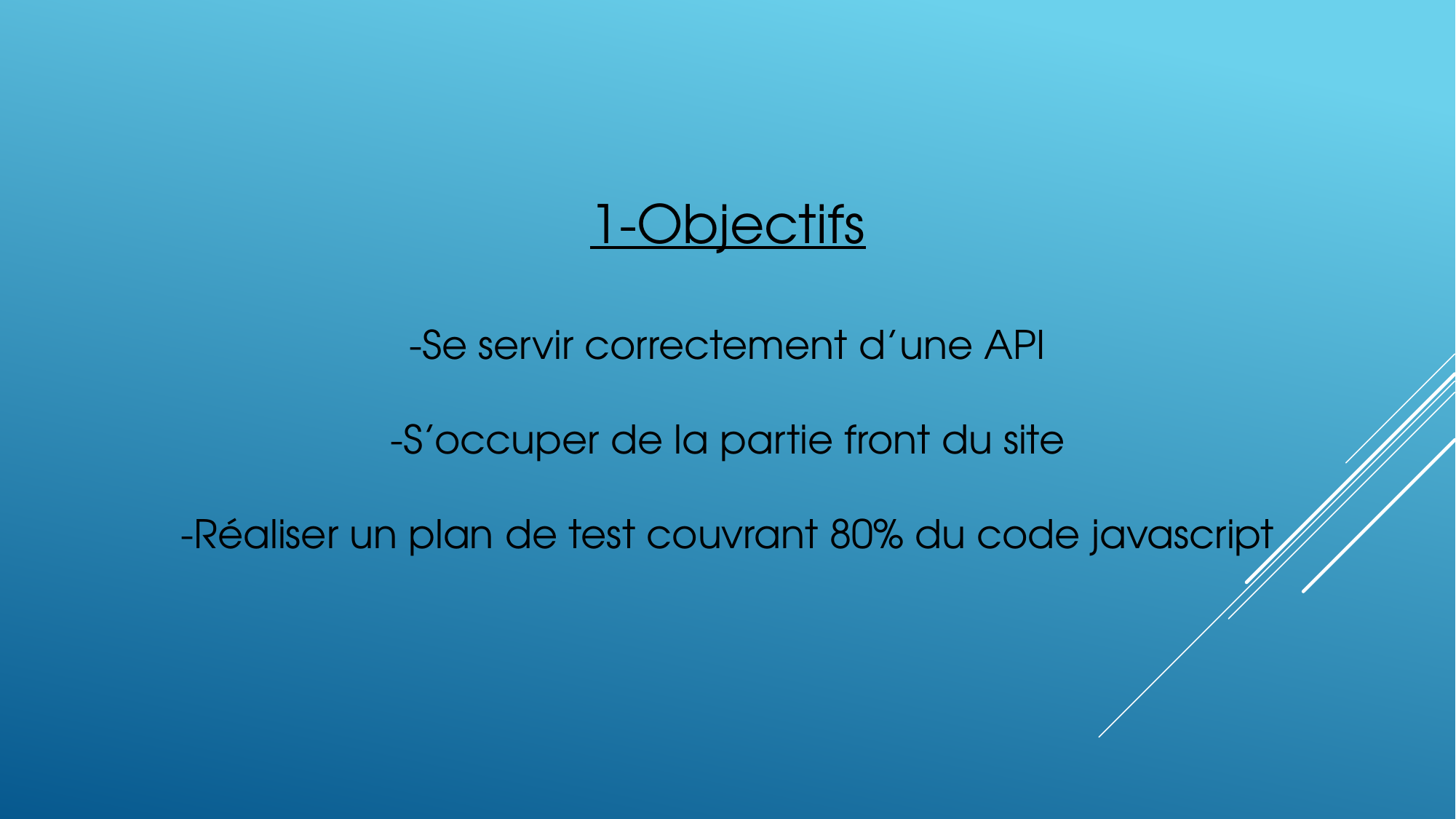

1-Objectifs

-Se servir correctement d’une API

-S’occuper de la partie front du site

-Réaliser un plan de test couvrant 80% du code javascript